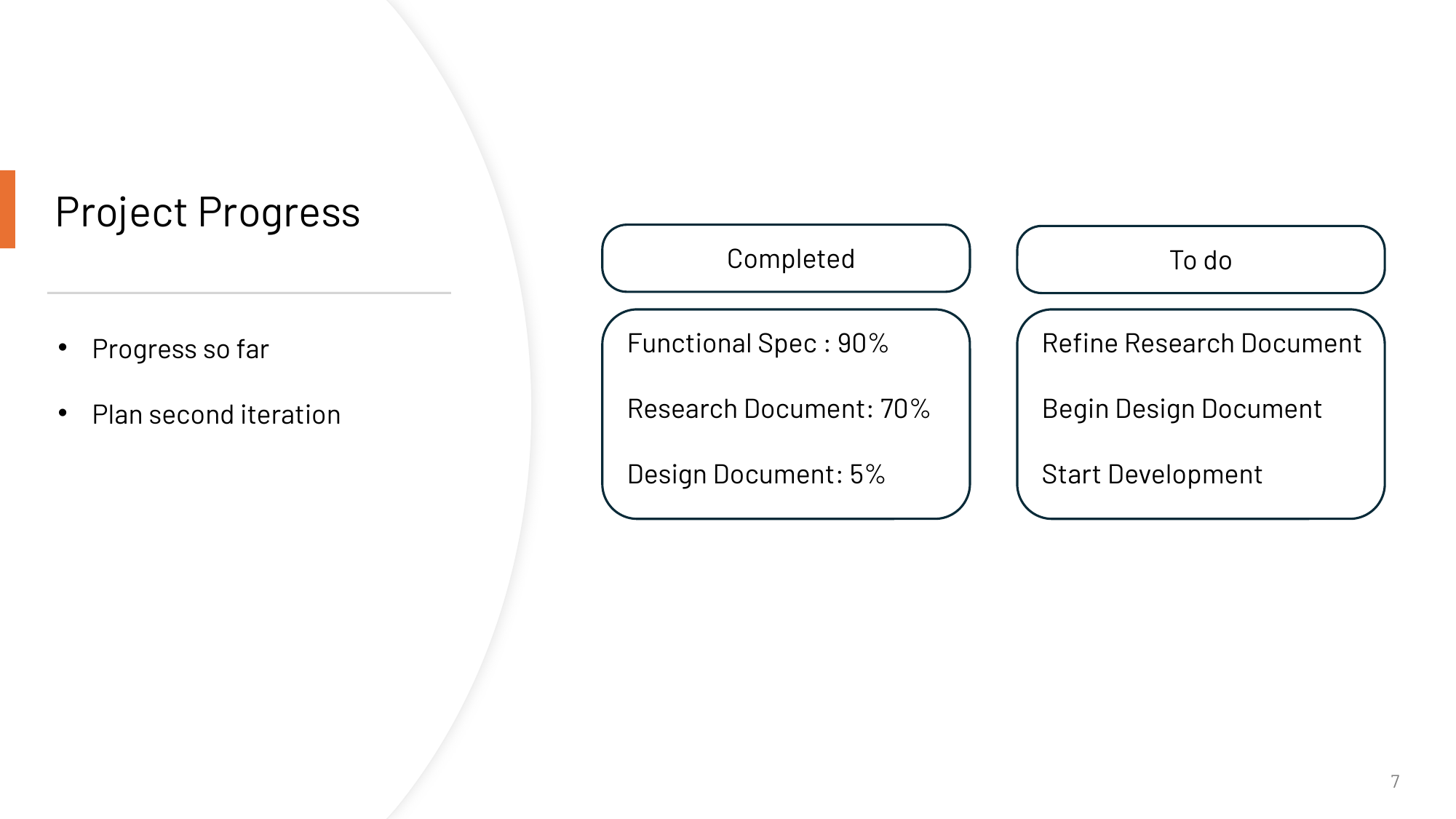

# Project Progress

Completed
To do

Functional Spec : 90%

Research Document: 70%

Design Document: 5%

Refine Research Document

Begin Design Document

Start Development
Progress so far

Plan second iteration
7